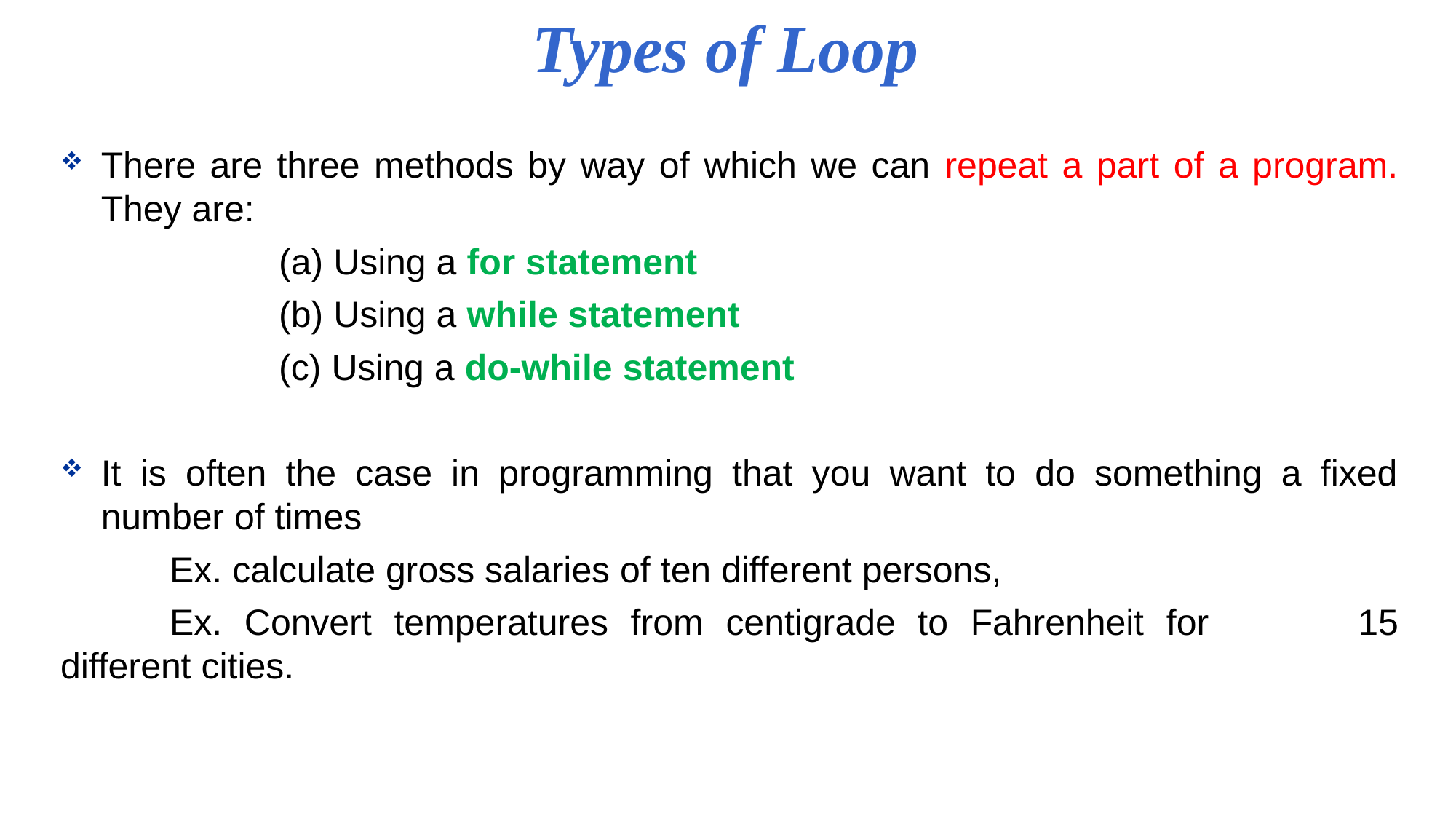

Types of Loop
There are three methods by way of which we can repeat a part of a program. They are:
		(a) Using a for statement
		(b) Using a while statement
		(c) Using a do-while statement

It is often the case in programming that you want to do something a fixed number of times
	Ex. calculate gross salaries of ten different persons,
	Ex. Convert temperatures from centigrade to Fahrenheit for 		15 different cities.